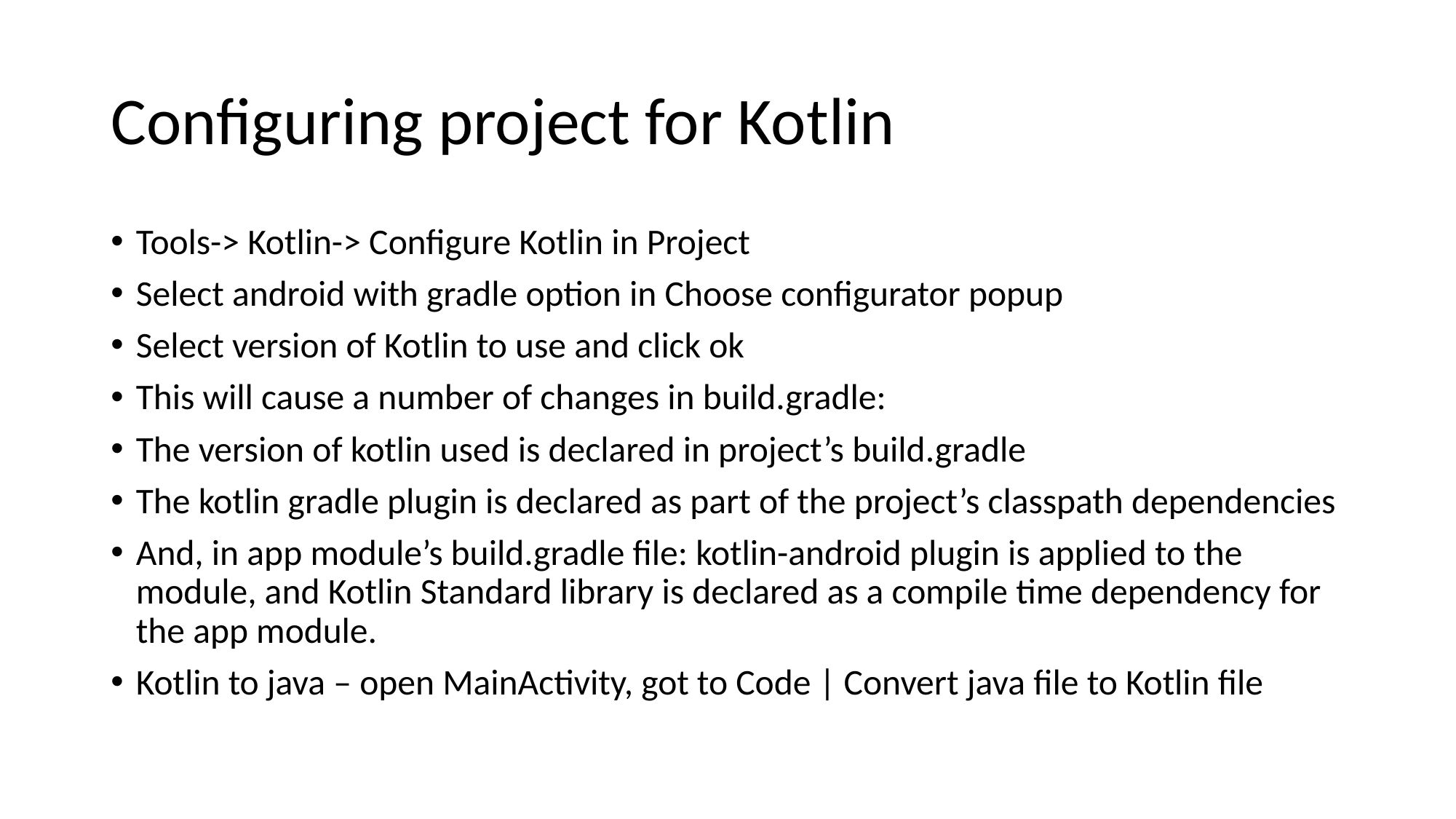

# Configuring project for Kotlin
Tools-> Kotlin-> Configure Kotlin in Project
Select android with gradle option in Choose configurator popup
Select version of Kotlin to use and click ok
This will cause a number of changes in build.gradle:
The version of kotlin used is declared in project’s build.gradle
The kotlin gradle plugin is declared as part of the project’s classpath dependencies
And, in app module’s build.gradle file: kotlin-android plugin is applied to the module, and Kotlin Standard library is declared as a compile time dependency for the app module.
Kotlin to java – open MainActivity, got to Code | Convert java file to Kotlin file